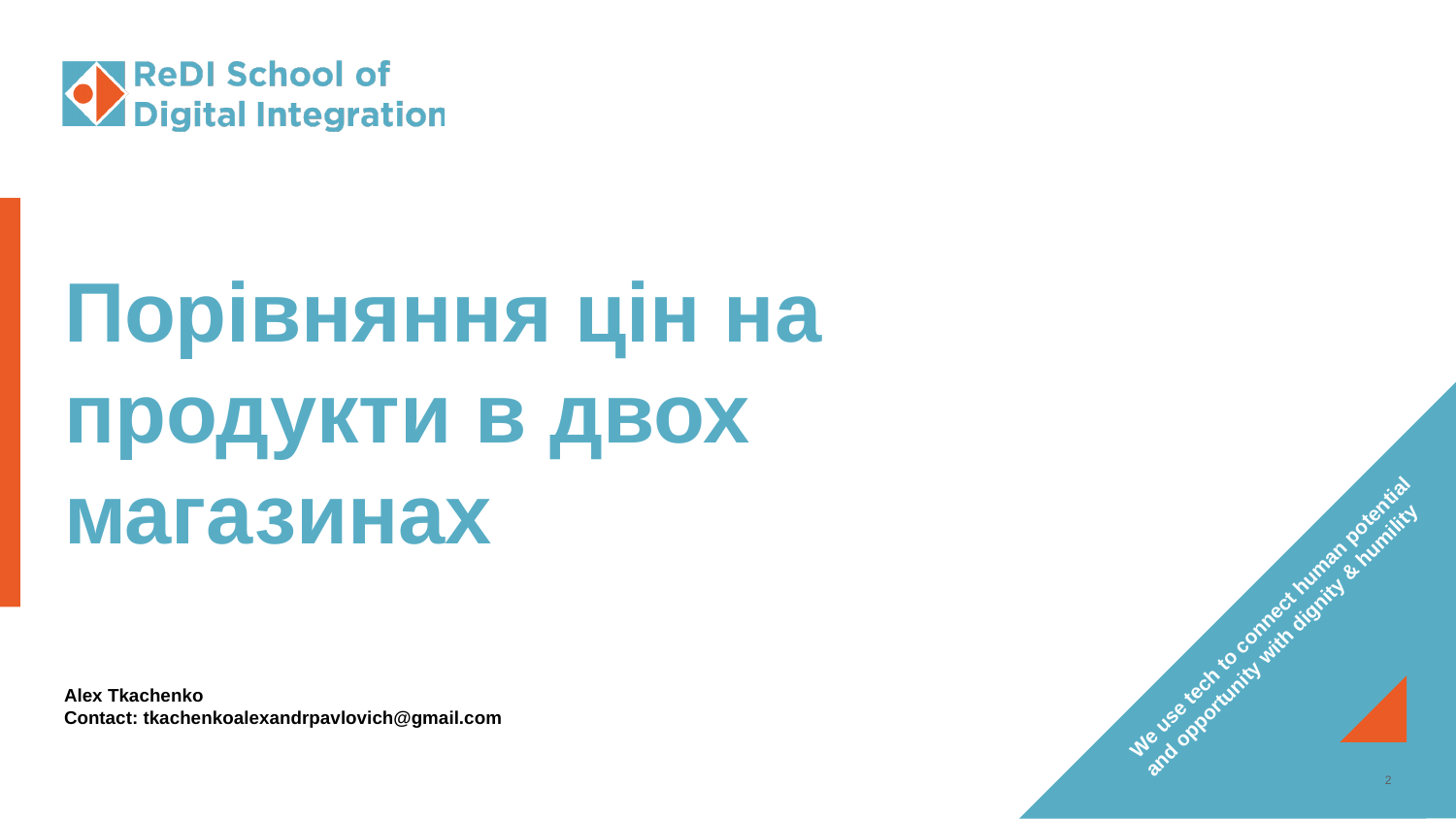

# Порівняння цін на продукти в двох магазинах
Alex Tkachenko
Contact: tkachenkoalexandrpavlovich@gmail.com
2